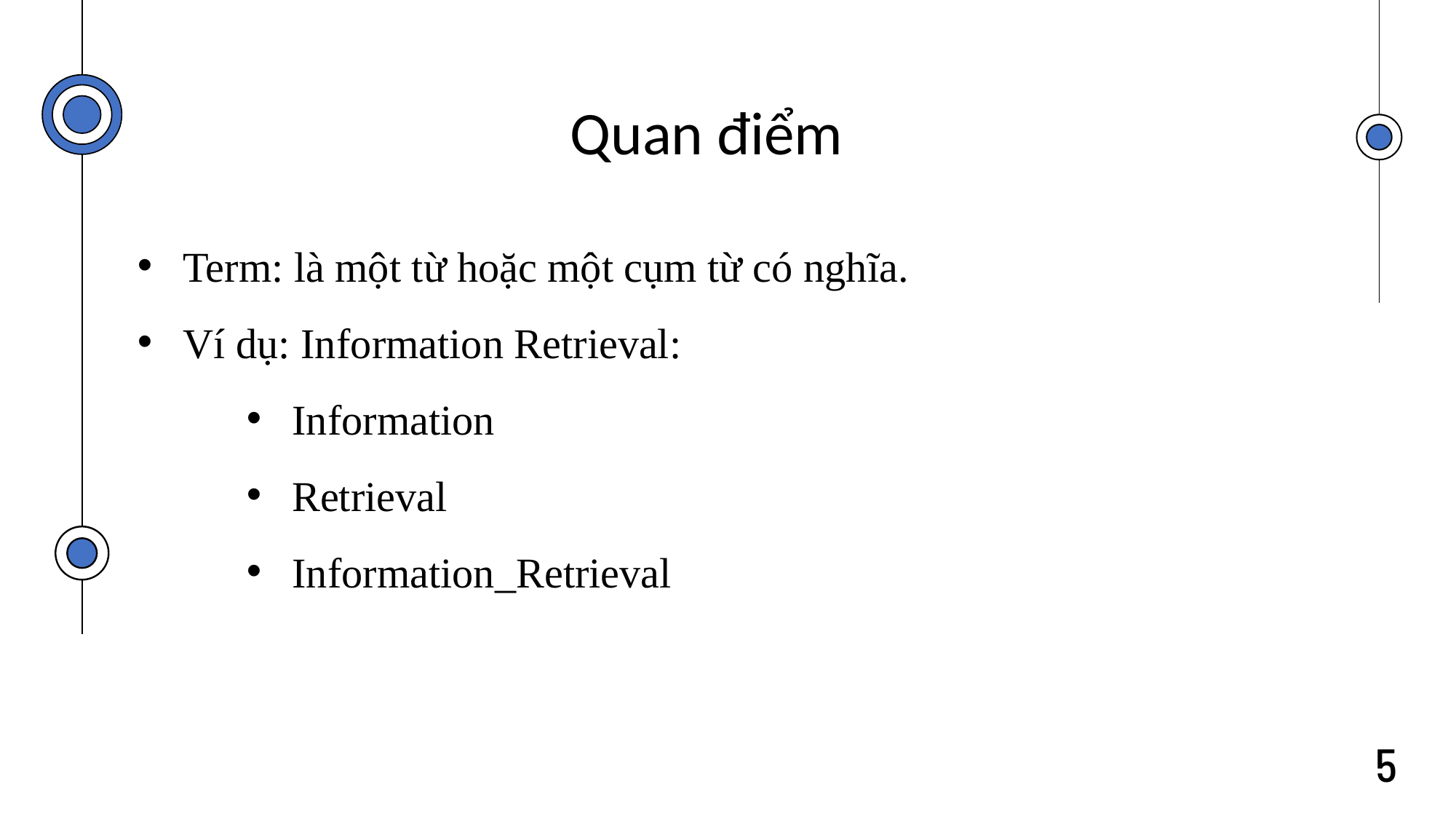

# Quan điểm
Term: là một từ hoặc một cụm từ có nghĩa.
Ví dụ: Information Retrieval:
Information
Retrieval
Information_Retrieval

5